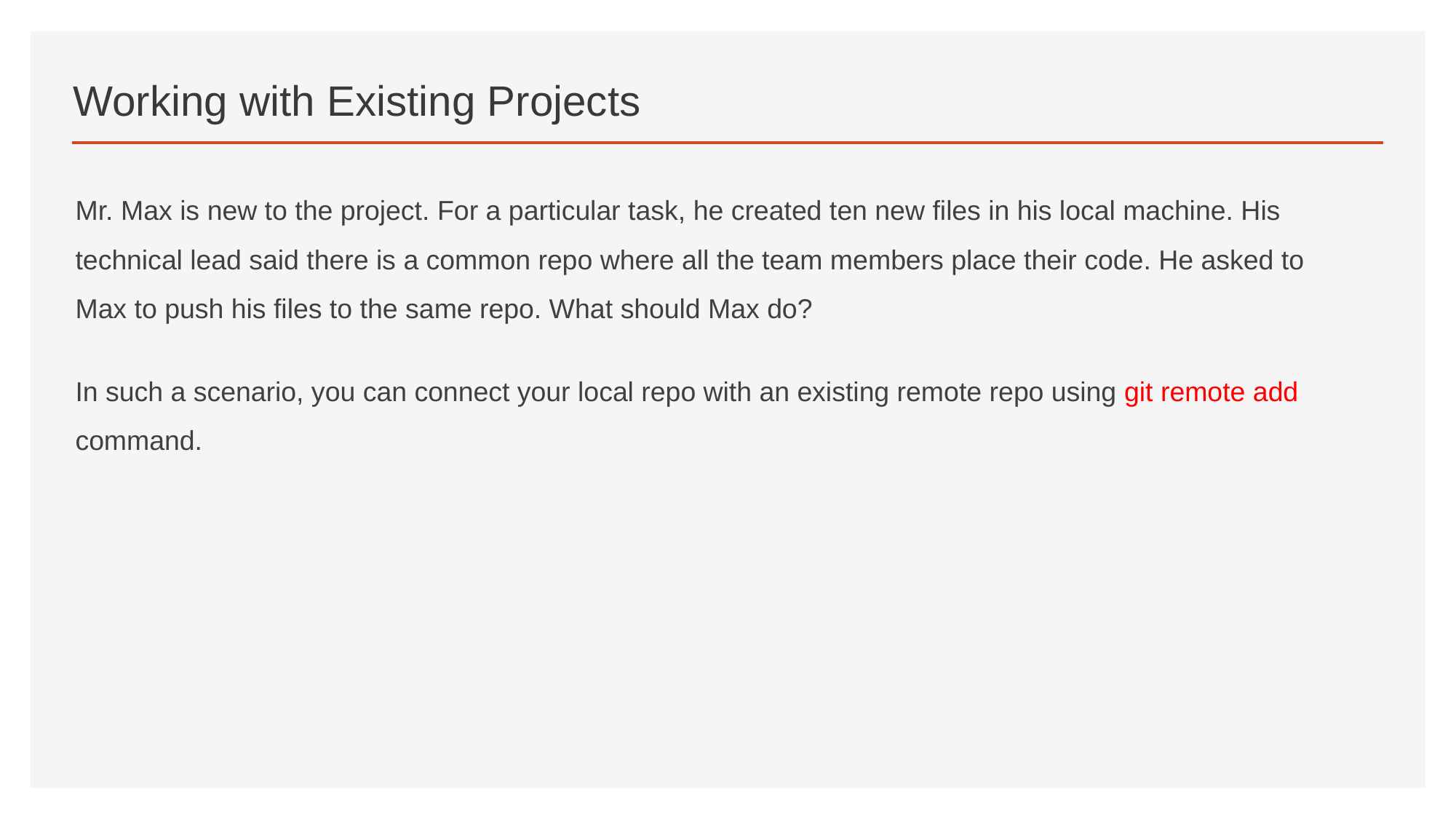

# Working with Existing Projects
Mr. Max is new to the project. For a particular task, he created ten new files in his local machine. His technical lead said there is a common repo where all the team members place their code. He asked to Max to push his files to the same repo. What should Max do?
In such a scenario, you can connect your local repo with an existing remote repo using git remote add command.